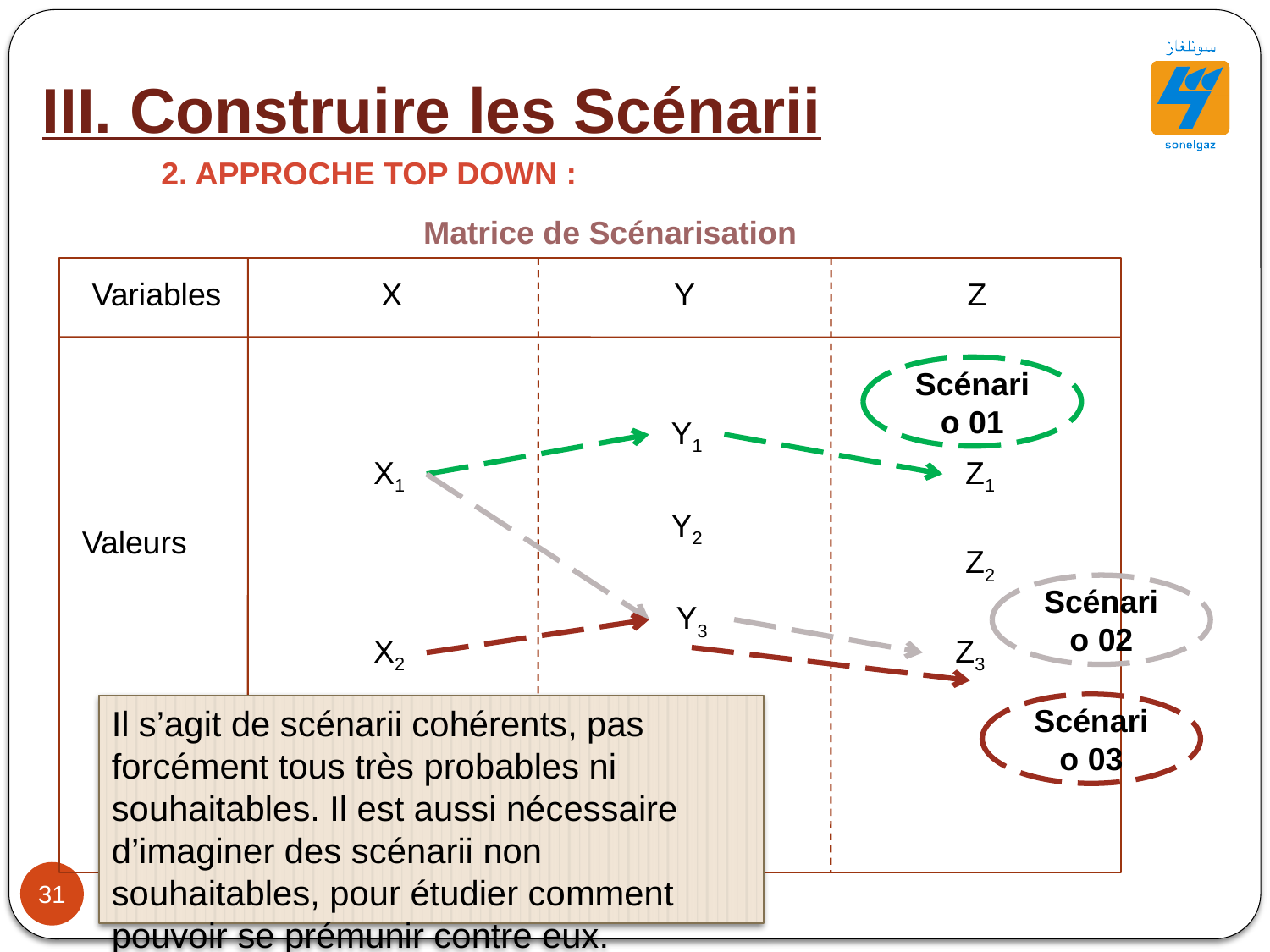

III. Construire les Scénarii
2. Approche Top Down :
Matrice de Scénarisation

Variables
X
Y
Z
Scénario 01
Y1
X1
Z1
Y2
Valeurs
Z2
Scénario 02
Y3
X2
Z3
Y4
Scénario 03
Il s’agit de scénarii cohérents, pas forcément tous très probables ni souhaitables. Il est aussi nécessaire d’imaginer des scénarii non souhaitables, pour étudier comment pouvoir se prémunir contre eux.
31